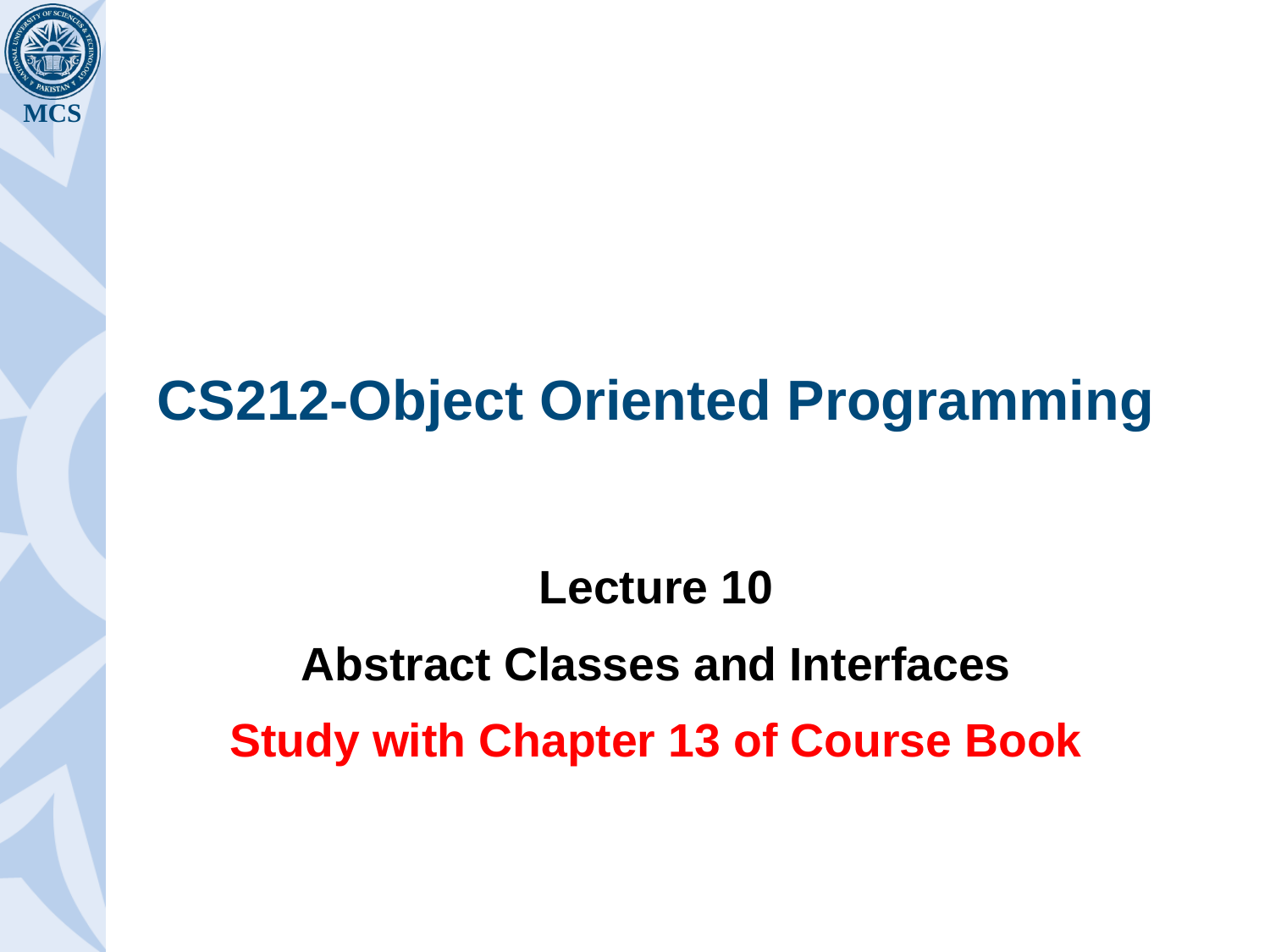

# CS212-Object Oriented Programming
Lecture 10
Abstract Classes and Interfaces
Study with Chapter 13 of Course Book